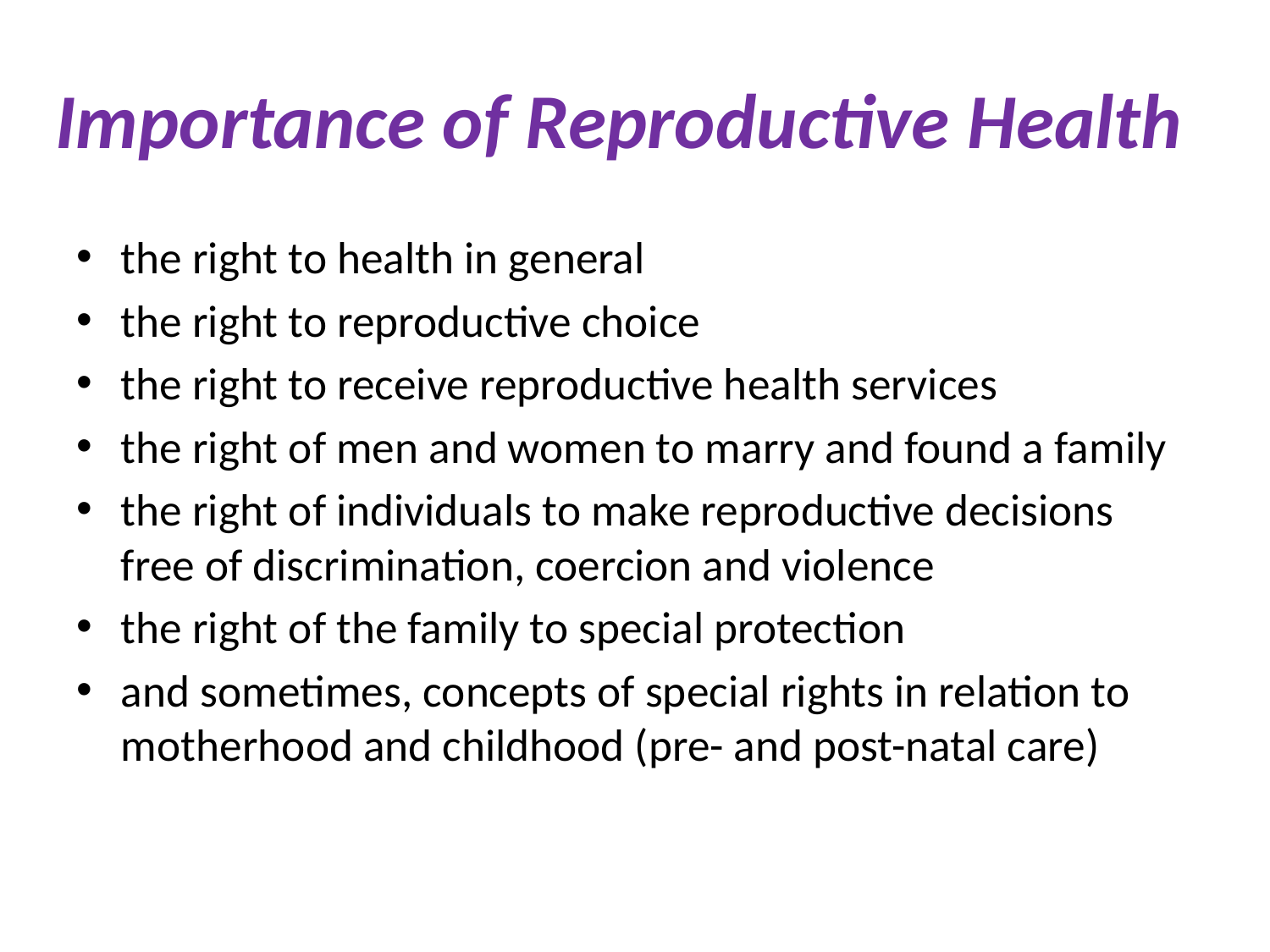

# Importance of Reproductive Health
the right to health in general
the right to reproductive choice
the right to receive reproductive health services
the right of men and women to marry and found a family
the right of individuals to make reproductive decisions free of discrimination, coercion and violence
the right of the family to special protection
and sometimes, concepts of special rights in relation to motherhood and childhood (pre- and post-natal care)